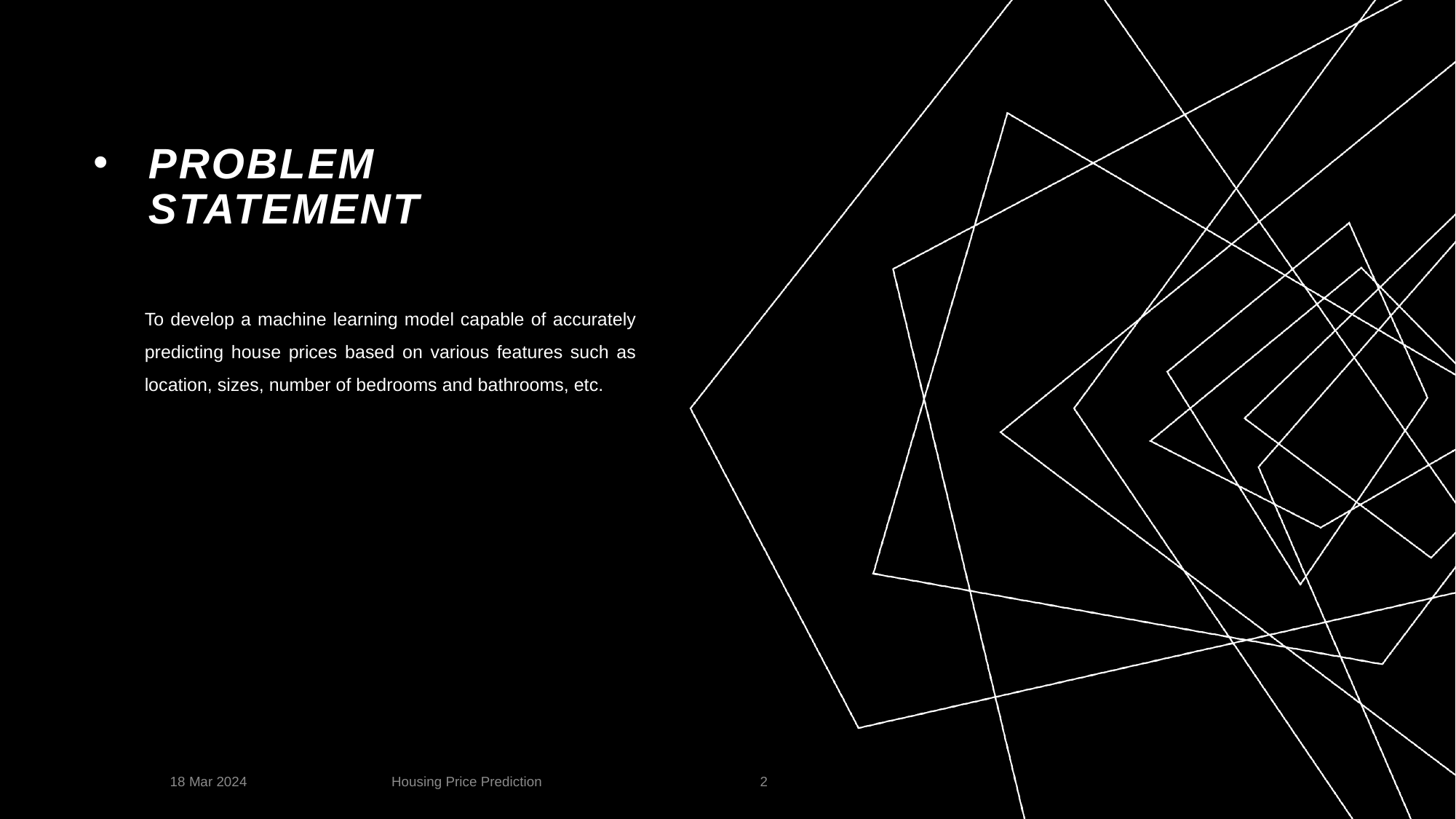

# Problem Statement
To develop a machine learning model capable of accurately predicting house prices based on various features such as location, sizes, number of bedrooms and bathrooms, etc.
Housing Price Prediction
18 Mar 2024
2